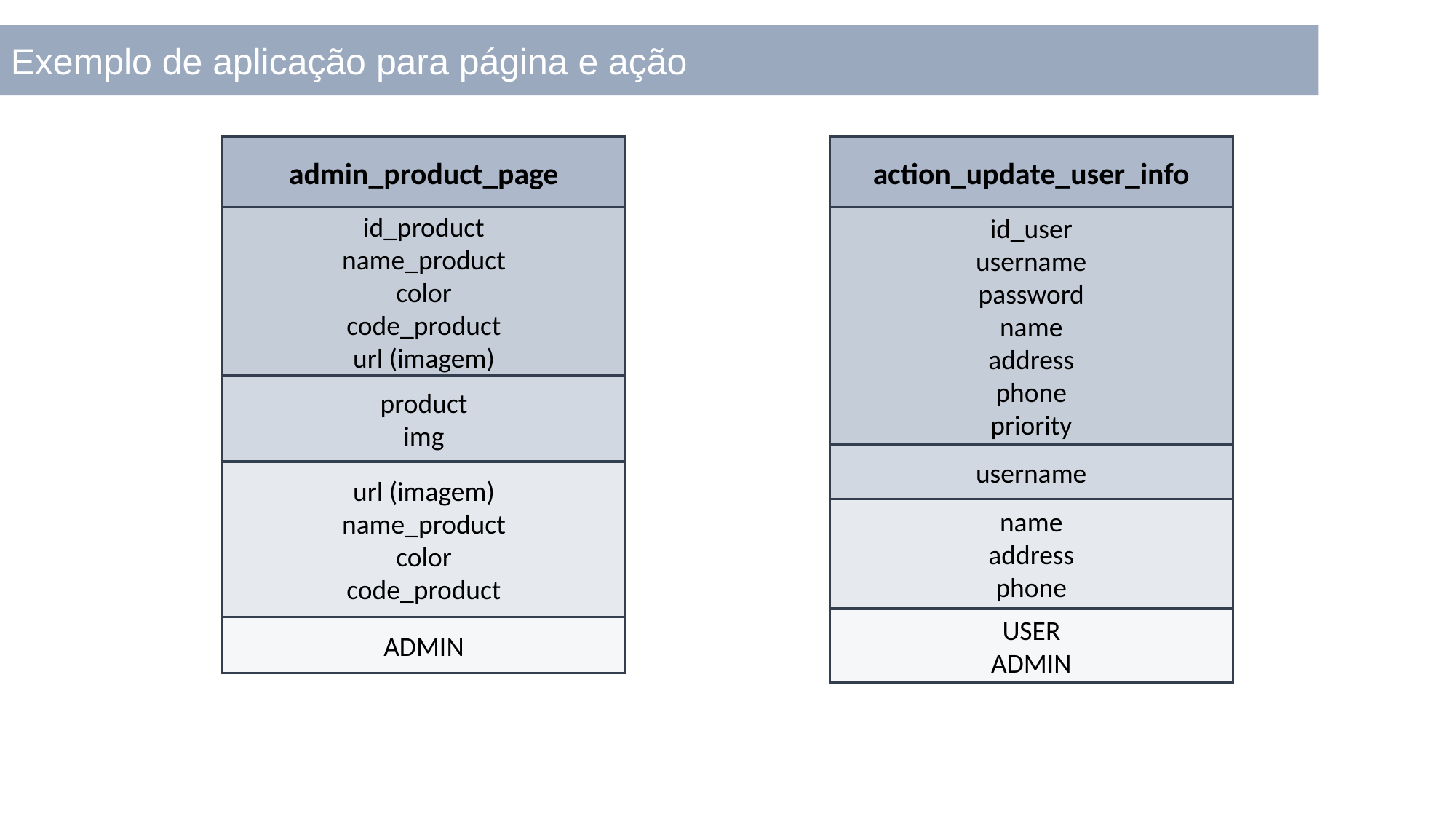

Exemplo de aplicação para página e ação
admin_product_page
id_product
name_product
color
code_product
url (imagem)
product
img
url (imagem)
name_product
color
code_product
ADMIN
action_update_user_info
id_user
username
password
name
address
phone
priority
username
name
address
phone
USER
ADMIN